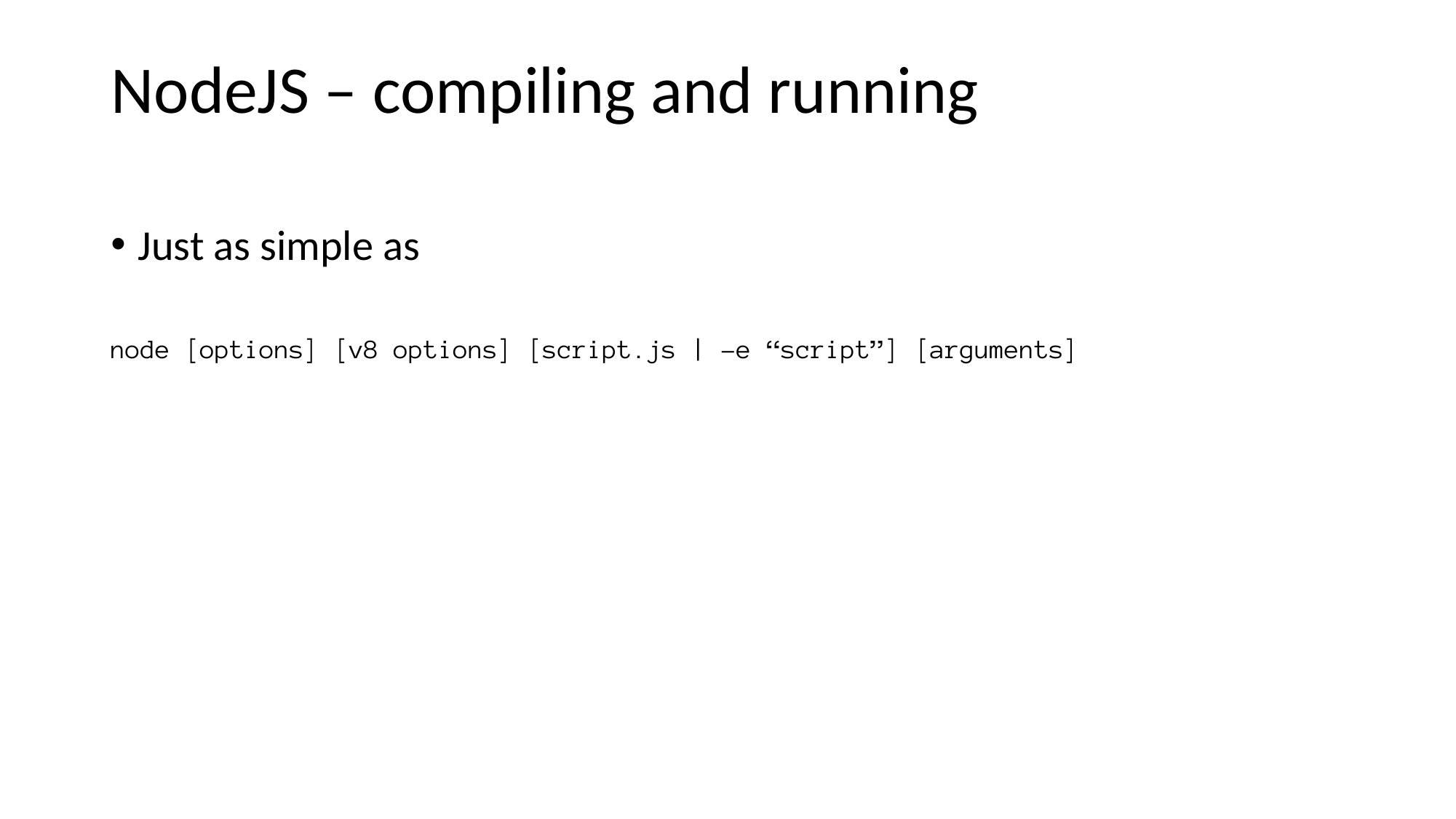

# NodeJS – compiling and running
Just as simple as
node [options] [v8 options] [script.js | -e “script”] [arguments]